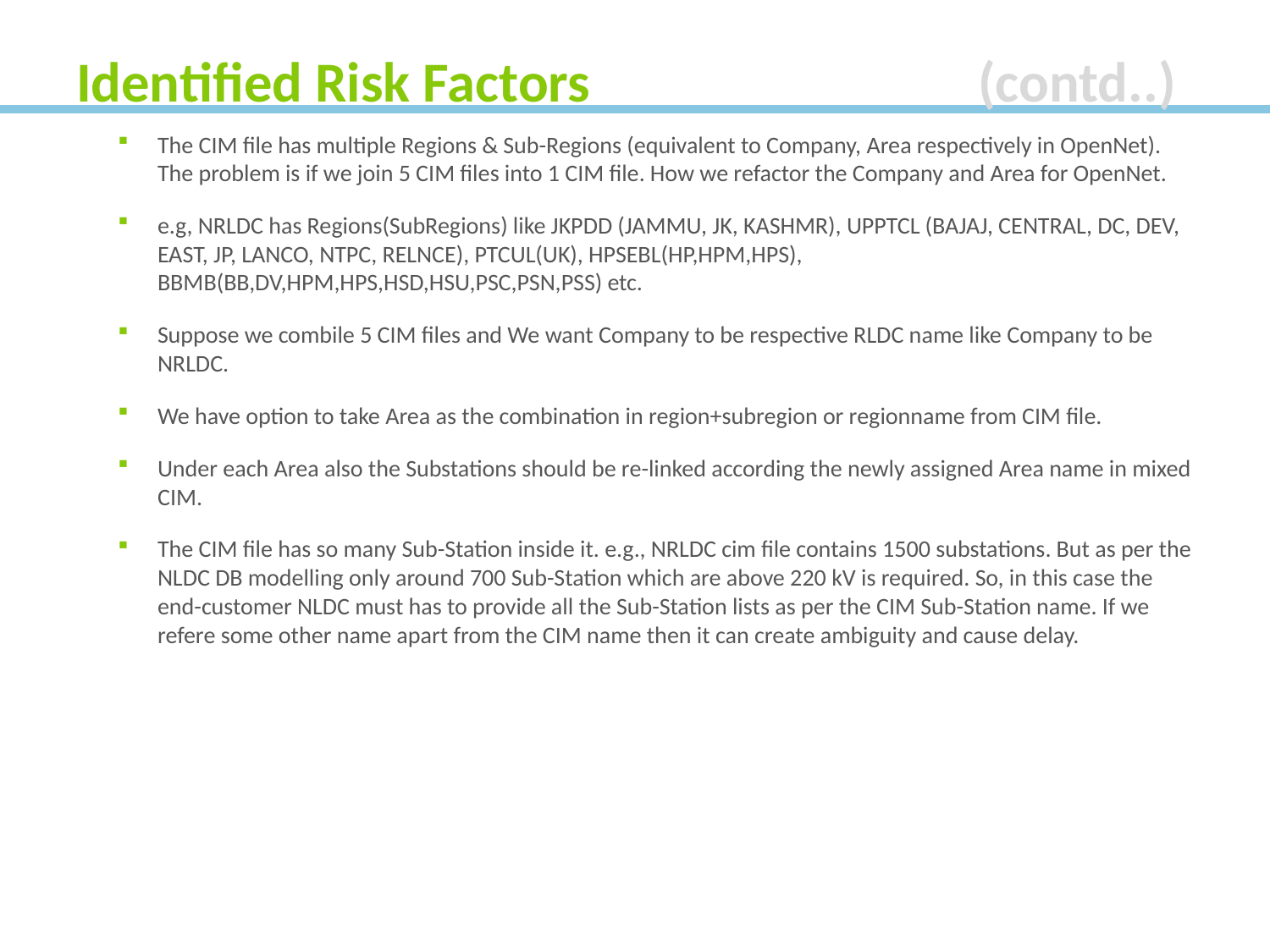

# Identified Risk Factors			 (contd..)
The CIM file has multiple Regions & Sub-Regions (equivalent to Company, Area respectively in OpenNet). The problem is if we join 5 CIM files into 1 CIM file. How we refactor the Company and Area for OpenNet.
e.g, NRLDC has Regions(SubRegions) like JKPDD (JAMMU, JK, KASHMR), UPPTCL (BAJAJ, CENTRAL, DC, DEV, EAST, JP, LANCO, NTPC, RELNCE), PTCUL(UK), HPSEBL(HP,HPM,HPS), BBMB(BB,DV,HPM,HPS,HSD,HSU,PSC,PSN,PSS) etc.
Suppose we combile 5 CIM files and We want Company to be respective RLDC name like Company to be NRLDC.
We have option to take Area as the combination in region+subregion or regionname from CIM file.
Under each Area also the Substations should be re-linked according the newly assigned Area name in mixed CIM.
The CIM file has so many Sub-Station inside it. e.g., NRLDC cim file contains 1500 substations. But as per the NLDC DB modelling only around 700 Sub-Station which are above 220 kV is required. So, in this case the end-customer NLDC must has to provide all the Sub-Station lists as per the CIM Sub-Station name. If we refere some other name apart from the CIM name then it can create ambiguity and cause delay.